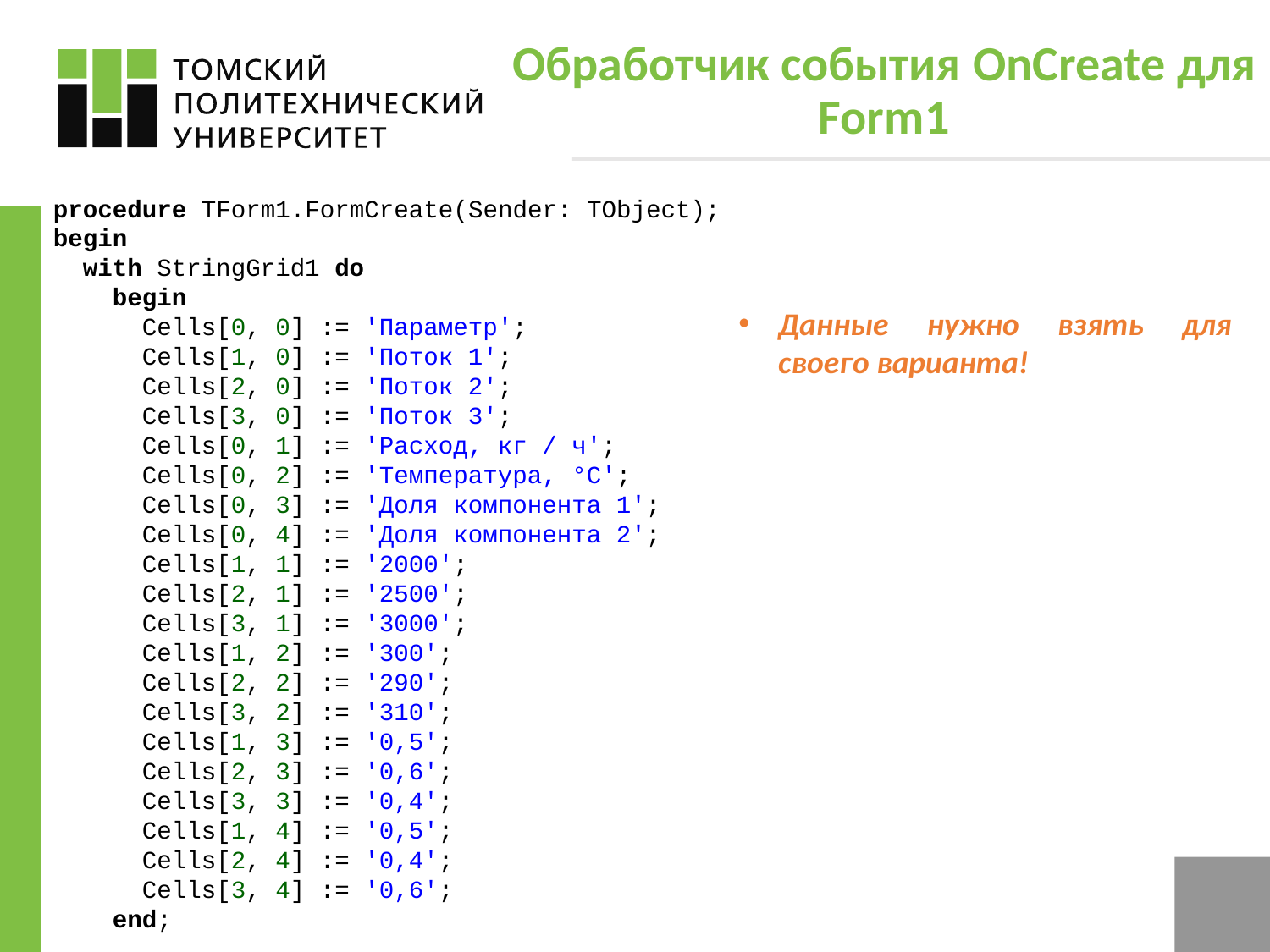

# Обработчик события OnCreate для Form1

procedure TForm1.FormCreate(Sender: TObject);
begin
  with StringGrid1 do
    begin
      Cells[0, 0] := 'Параметр';
      Cells[1, 0] := 'Поток 1';
      Cells[2, 0] := 'Поток 2';
      Cells[3, 0] := 'Поток 3';
      Cells[0, 1] := 'Расход, кг / ч';
      Cells[0, 2] := 'Температура, °С';
      Cells[0, 3] := 'Доля компонента 1';
      Cells[0, 4] := 'Доля компонента 2';
      Cells[1, 1] := '2000';
      Cells[2, 1] := '2500';
      Cells[3, 1] := '3000';
      Cells[1, 2] := '300';
      Cells[2, 2] := '290';
      Cells[3, 2] := '310';
      Cells[1, 3] := '0,5';
      Cells[2, 3] := '0,6';
      Cells[3, 3] := '0,4';
      Cells[1, 4] := '0,5';
      Cells[2, 4] := '0,4';
      Cells[3, 4] := '0,6';
    end;

Данные нужно взять для своего варианта!

5